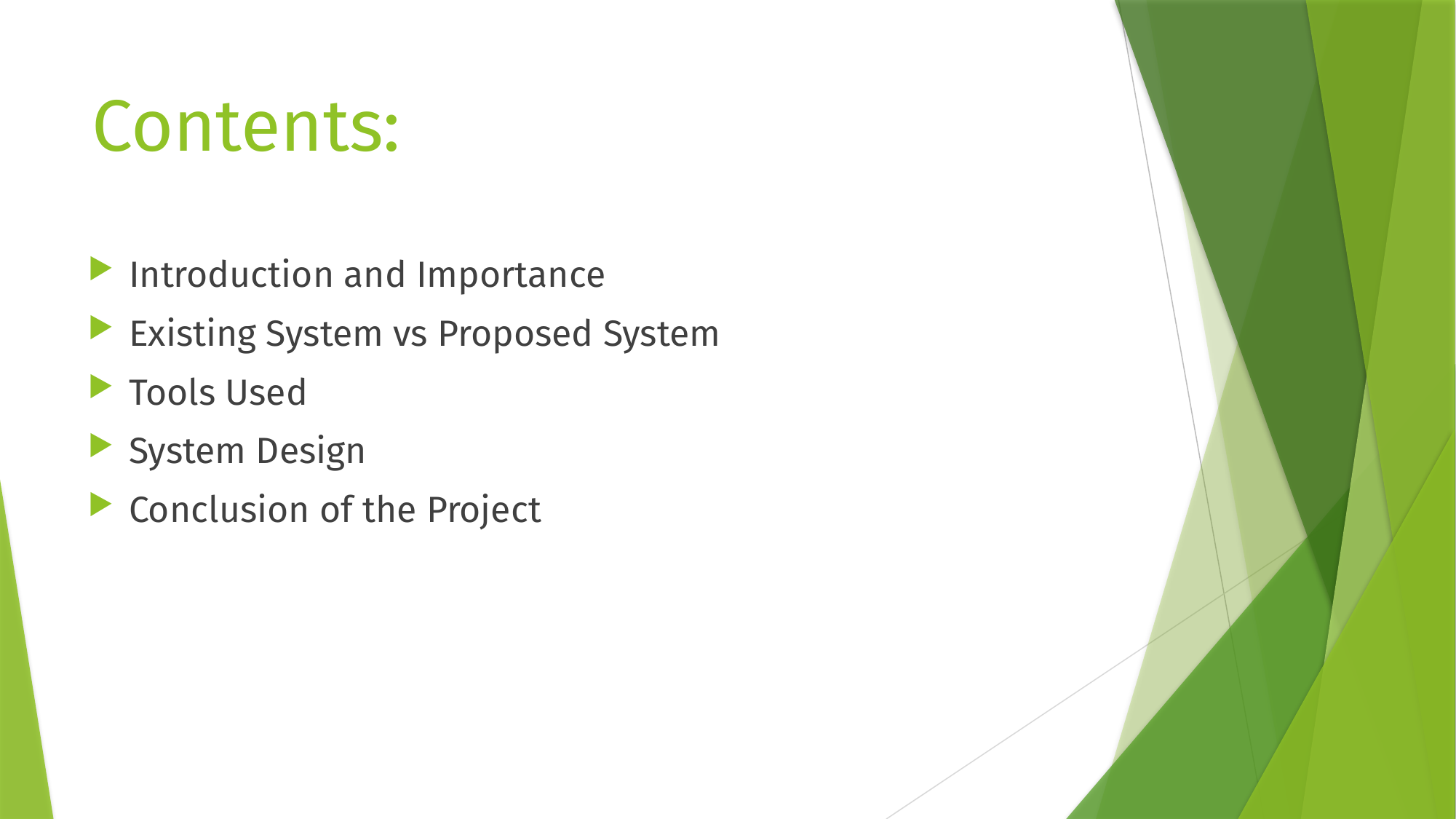

# Contents:
Introduction and Importance
Existing System vs Proposed System
Tools Used
System Design
Conclusion of the Project